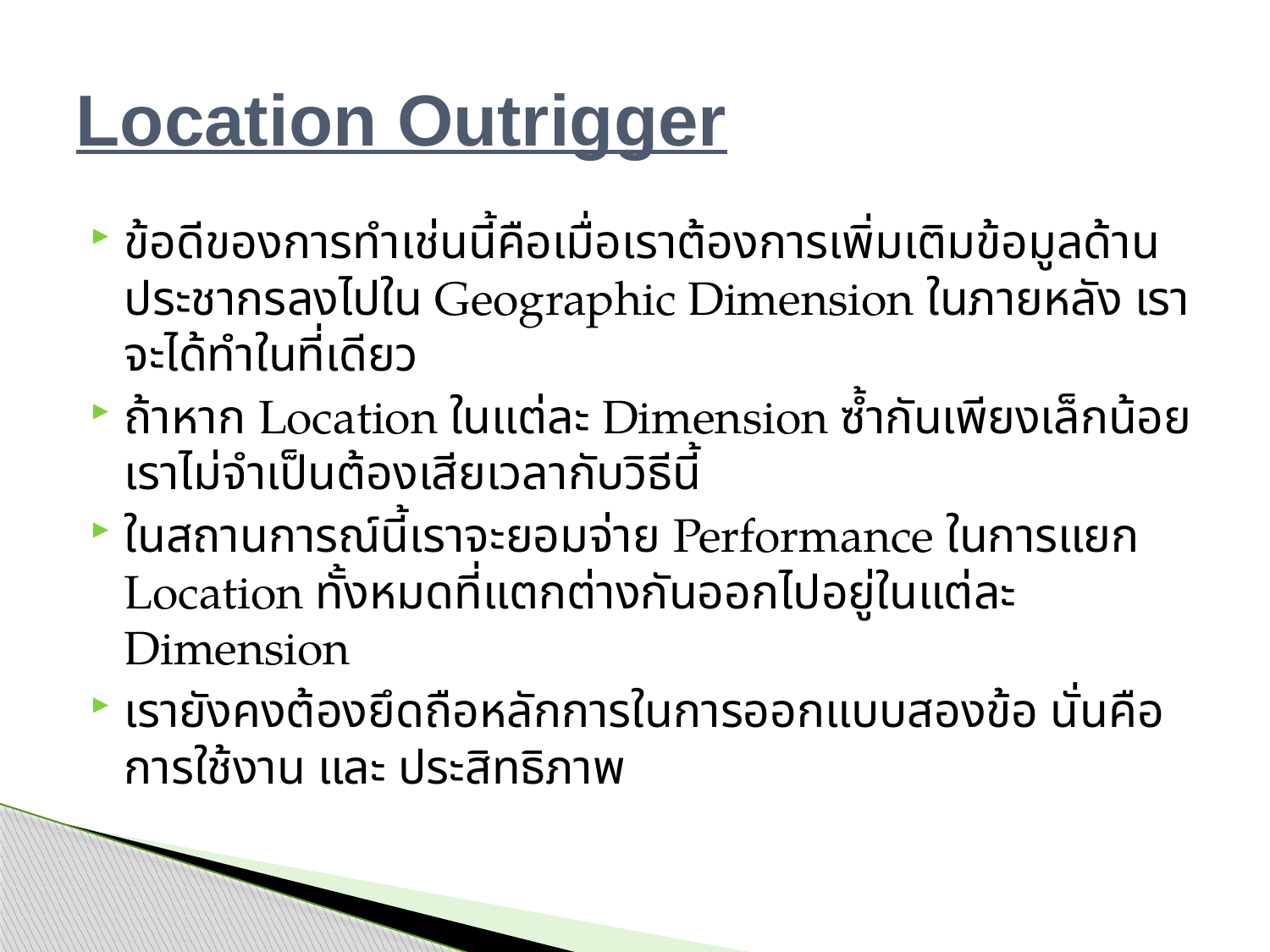

# Location Outrigger
ข้อดีของการทำเช่นนี้คือเมื่อเราต้องการเพิ่มเติมข้อมูลด้านประชากรลงไปใน Geographic Dimension ในภายหลัง เราจะได้ทำในที่เดียว
ถ้าหาก Location ในแต่ละ Dimension ซ้ำกันเพียงเล็กน้อย
เราไม่จำเป็นต้องเสียเวลากับวิธีนี้
ในสถานการณ์นี้เราจะยอมจ่าย Performance ในการแยก Location ทั้งหมดที่แตกต่างกันออกไปอยู่ในแต่ละ Dimension
เรายังคงต้องยึดถือหลักการในการออกแบบสองข้อ นั่นคือการใช้งาน และ ประสิทธิภาพ